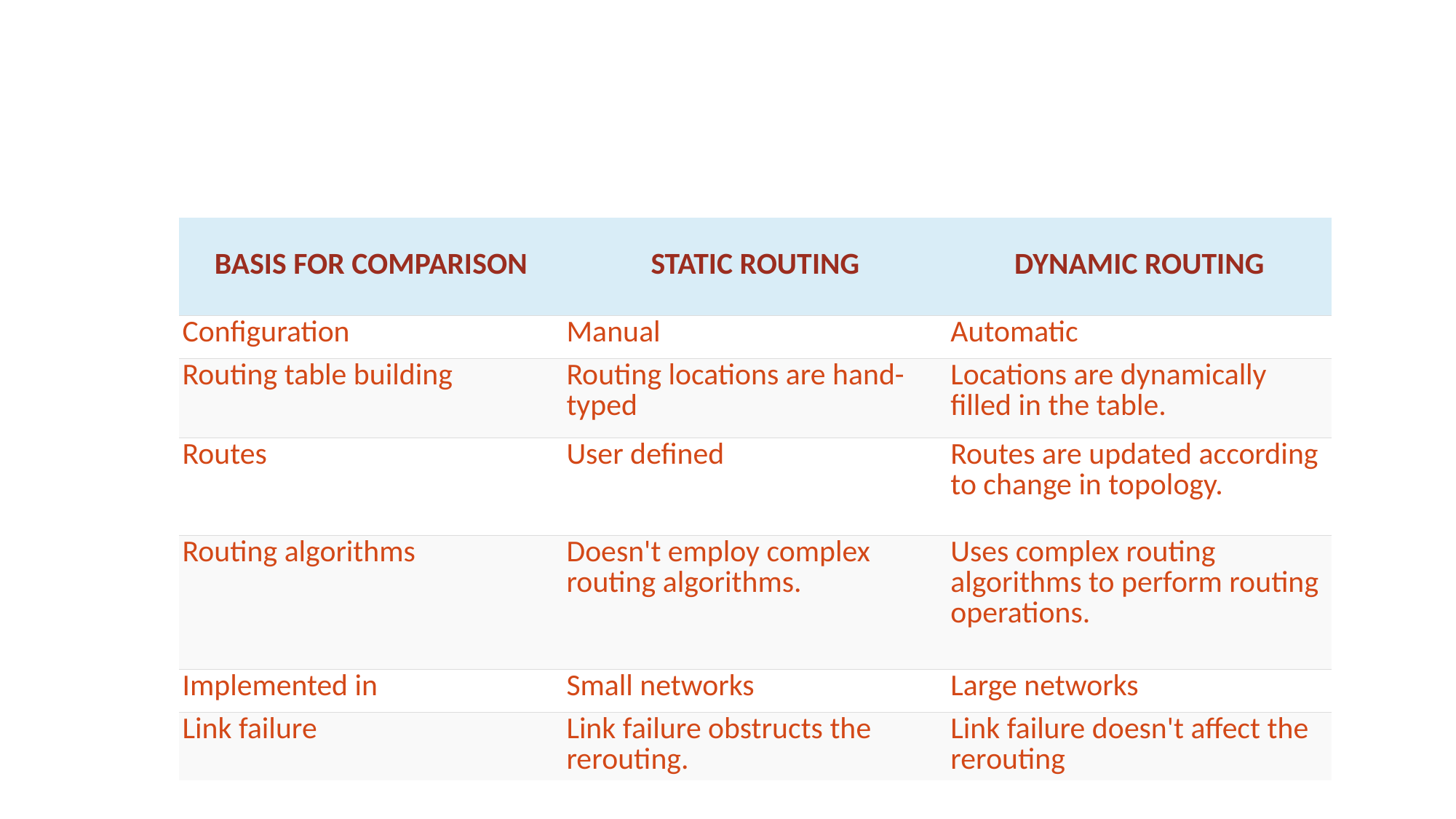

#
| BASIS FOR COMPARISON | STATIC ROUTING | DYNAMIC ROUTING |
| --- | --- | --- |
| Configuration | Manual | Automatic |
| Routing table building | Routing locations are hand-typed | Locations are dynamically filled in the table. |
| Routes | User defined | Routes are updated according to change in topology. |
| Routing algorithms | Doesn't employ complex routing algorithms. | Uses complex routing algorithms to perform routing operations. |
| Implemented in | Small networks | Large networks |
| Link failure | Link failure obstructs the rerouting. | Link failure doesn't affect the rerouting |